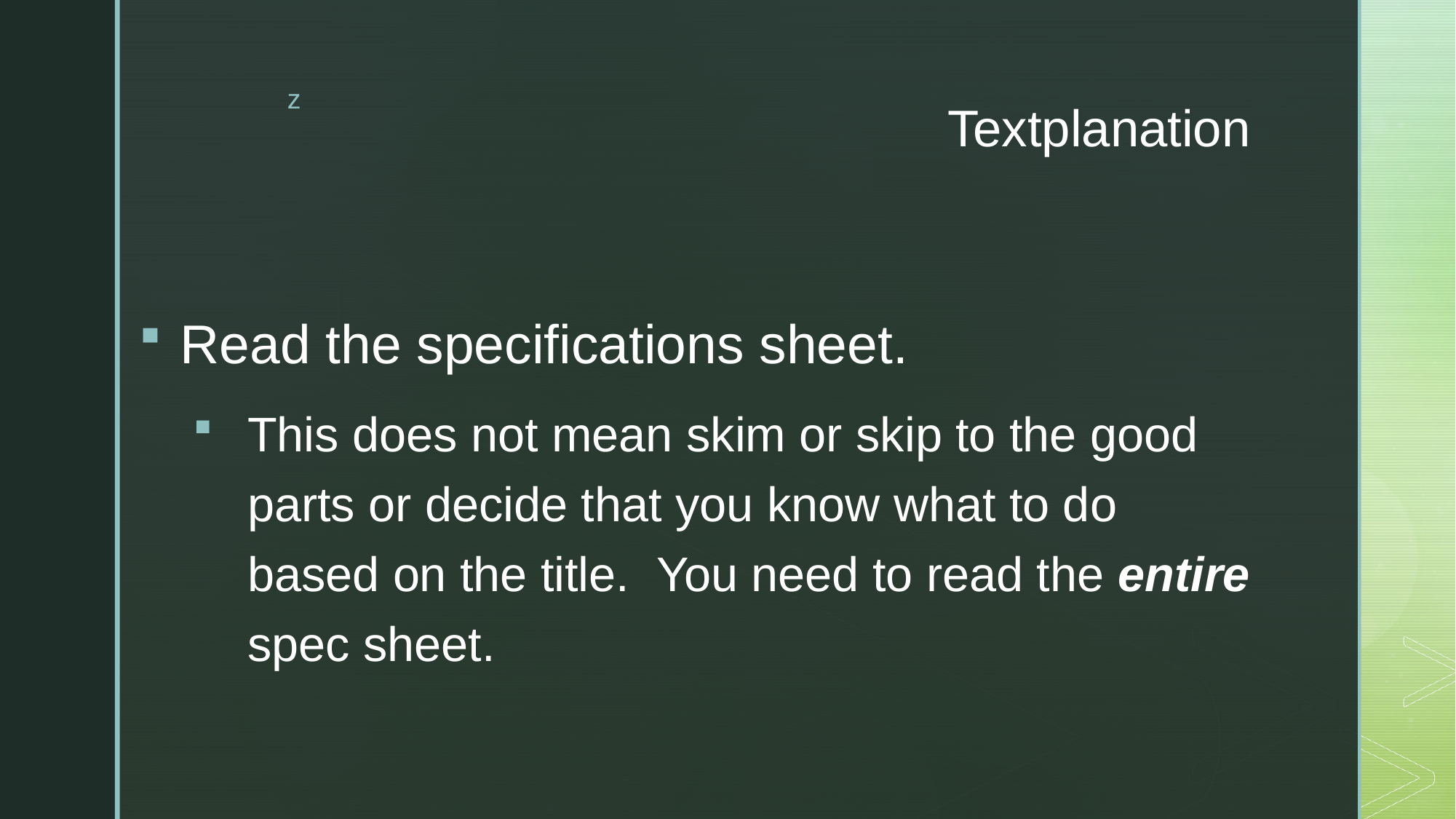

# Textplanation
Read the specifications sheet.
This does not mean skim or skip to the good parts or decide that you know what to do based on the title.  You need to read the entire spec sheet.